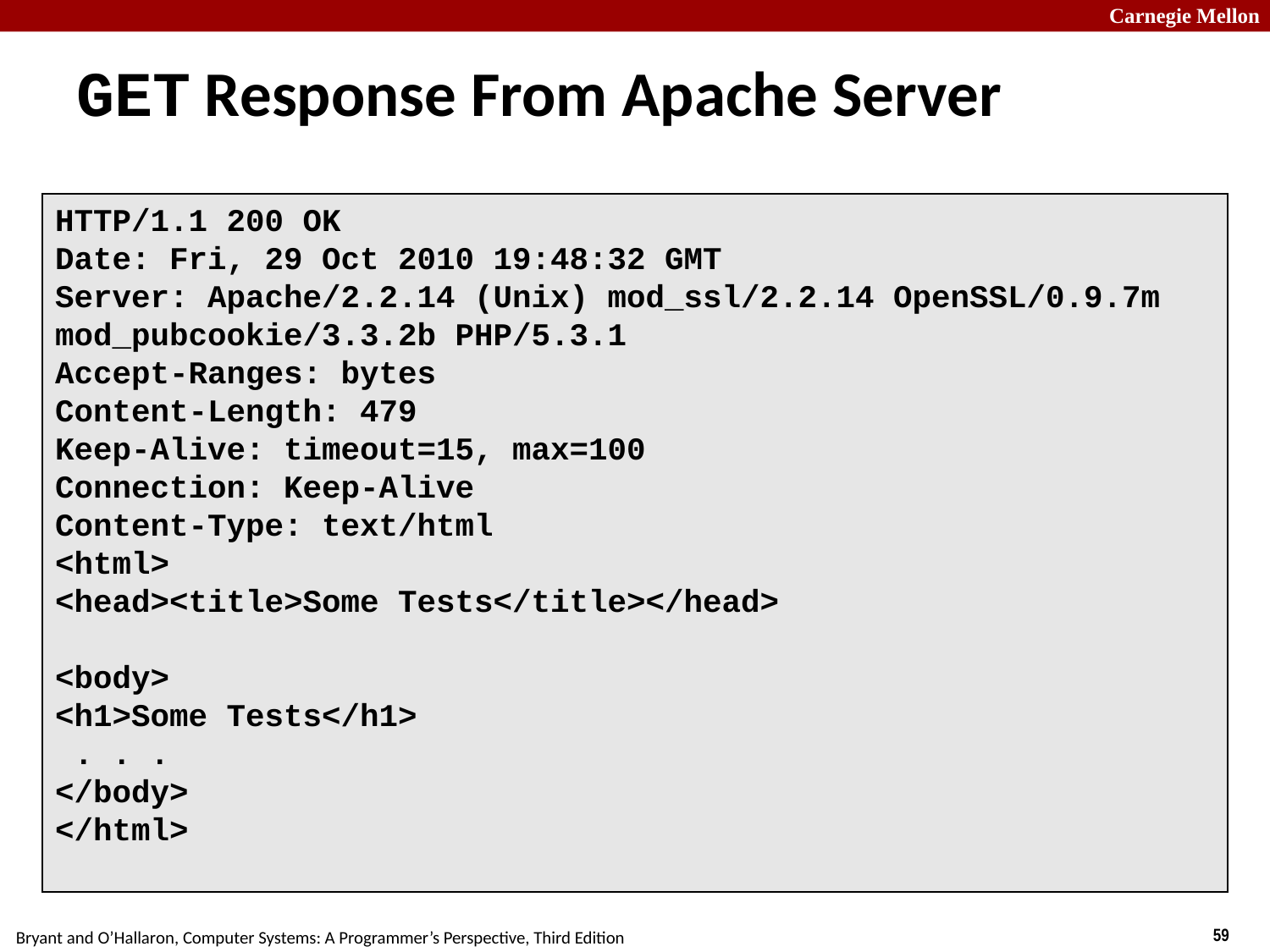

# GET Response From Apache Server
HTTP/1.1 200 OK
Date: Fri, 29 Oct 2010 19:48:32 GMT
Server: Apache/2.2.14 (Unix) mod_ssl/2.2.14 OpenSSL/0.9.7m mod_pubcookie/3.3.2b PHP/5.3.1
Accept-Ranges: bytes
Content-Length: 479
Keep-Alive: timeout=15, max=100
Connection: Keep-Alive
Content-Type: text/html
<html>
<head><title>Some Tests</title></head>

<body>
<h1>Some Tests</h1>
 . . .
</body>
</html>